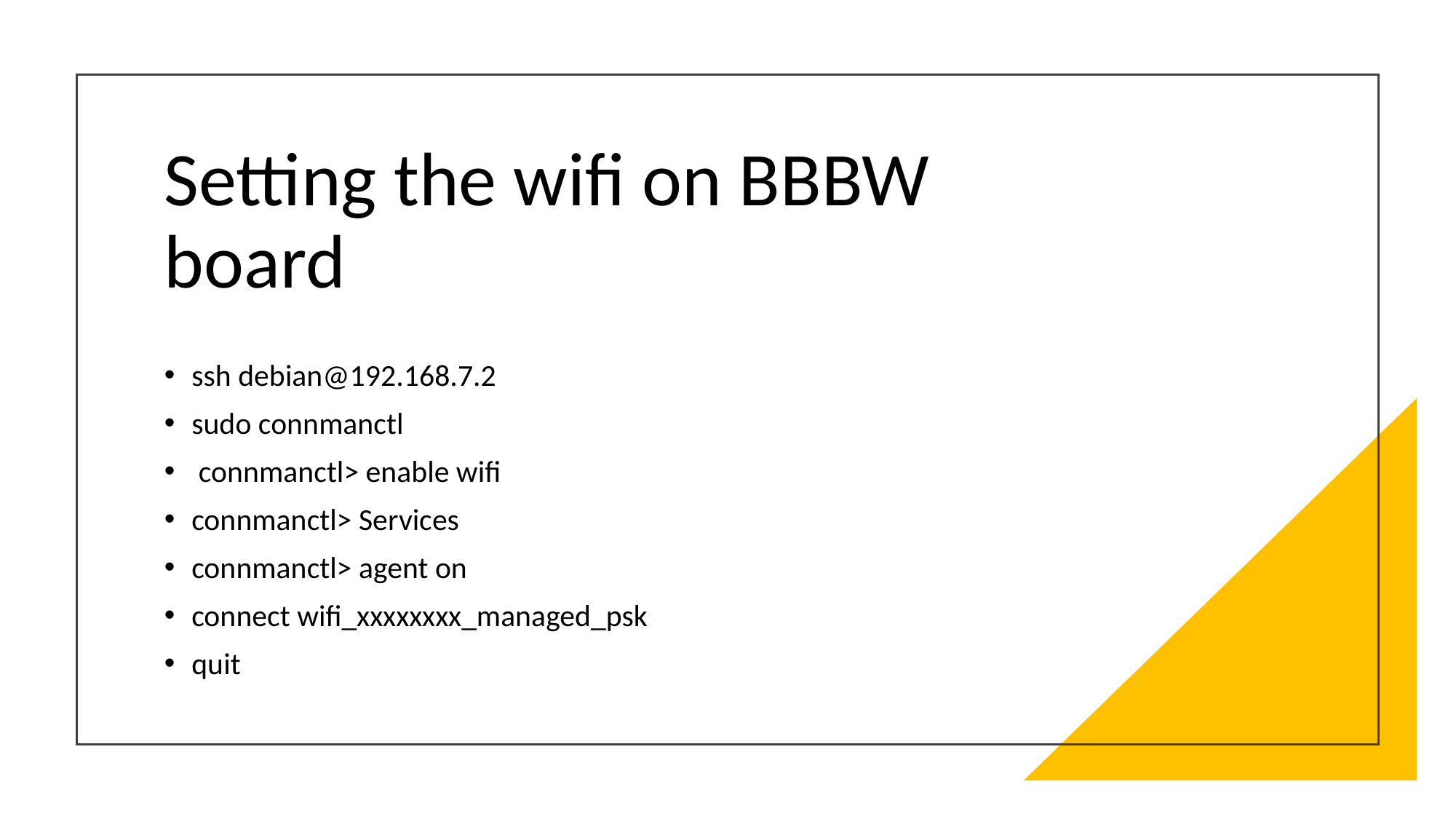

# Setting the wifi on BBBW board
ssh debian@192.168.7.2
sudo connmanctl
 connmanctl> enable wifi
connmanctl> Services
connmanctl> agent on
connect wifi_xxxxxxxx_managed_psk
quit